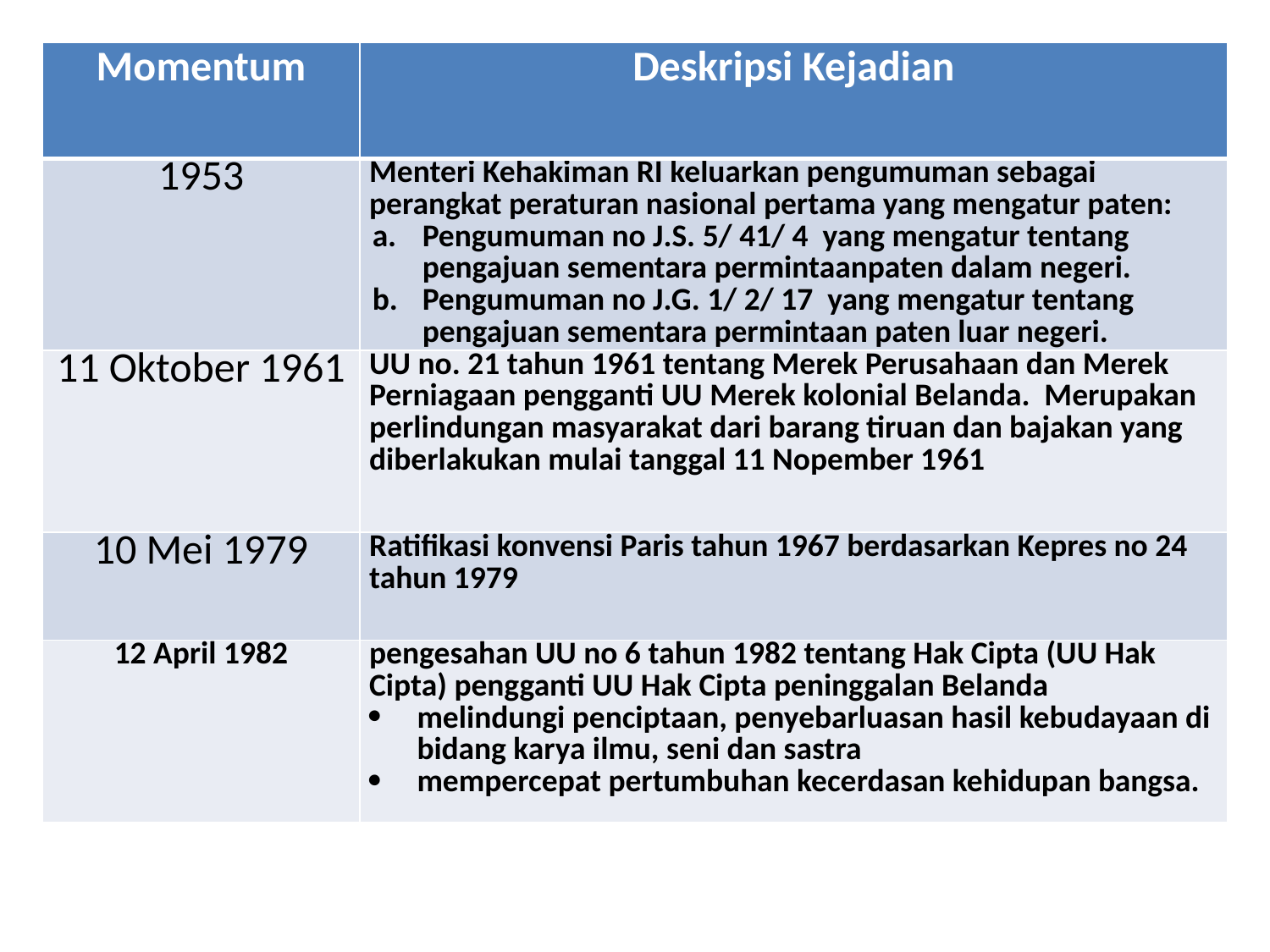

| Momentum | Deskripsi Kejadian |
| --- | --- |
| 1953 | Menteri Kehakiman RI keluarkan pengumuman sebagai perangkat peraturan nasional pertama yang mengatur paten: a. Pengumuman no J.S. 5/ 41/ 4 yang mengatur tentang pengajuan sementara permintaanpaten dalam negeri. b. Pengumuman no J.G. 1/ 2/ 17 yang mengatur tentang pengajuan sementara permintaan paten luar negeri. |
| 11 Oktober 1961 | UU no. 21 tahun 1961 tentang Merek Perusahaan dan Merek Perniagaan pengganti UU Merek kolonial Belanda. Merupakan perlindungan masyarakat dari barang tiruan dan bajakan yang diberlakukan mulai tanggal 11 Nopember 1961 |
| 10 Mei 1979 | Ratifikasi konvensi Paris tahun 1967 berdasarkan Kepres no 24 tahun 1979 |
| 12 April 1982 | pengesahan UU no 6 tahun 1982 tentang Hak Cipta (UU Hak Cipta) pengganti UU Hak Cipta peninggalan Belanda melindungi penciptaan, penyebarluasan hasil kebudayaan di bidang karya ilmu, seni dan sastra mempercepat pertumbuhan kecerdasan kehidupan bangsa. |